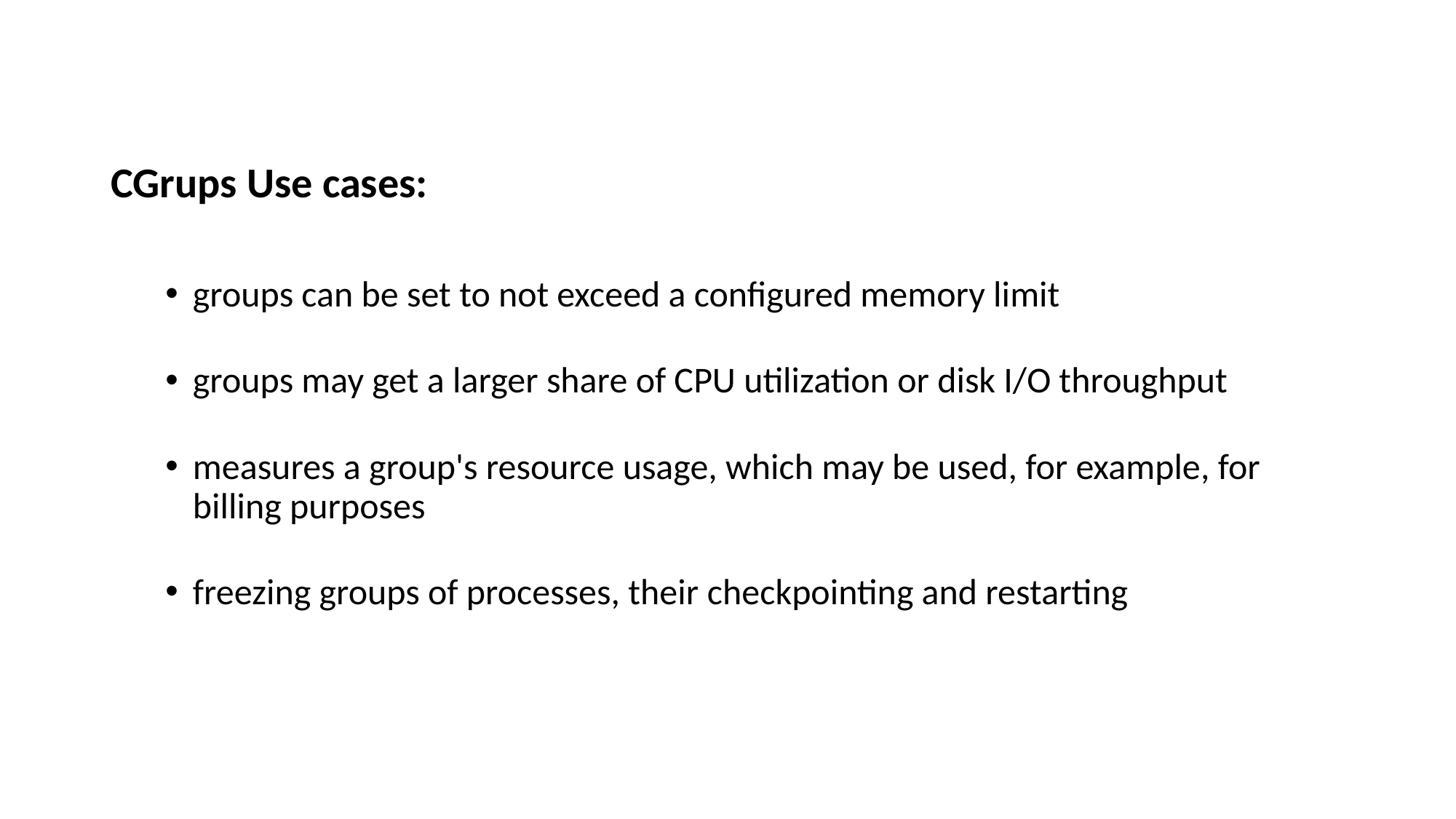

CGrups Use cases:

groups can be set to not exceed a configured memory limit
groups may get a larger share of CPU utilization or disk I/O throughput
measures a group's resource usage, which may be used, for example, for billing purposes
freezing groups of processes, their checkpointing and restarting